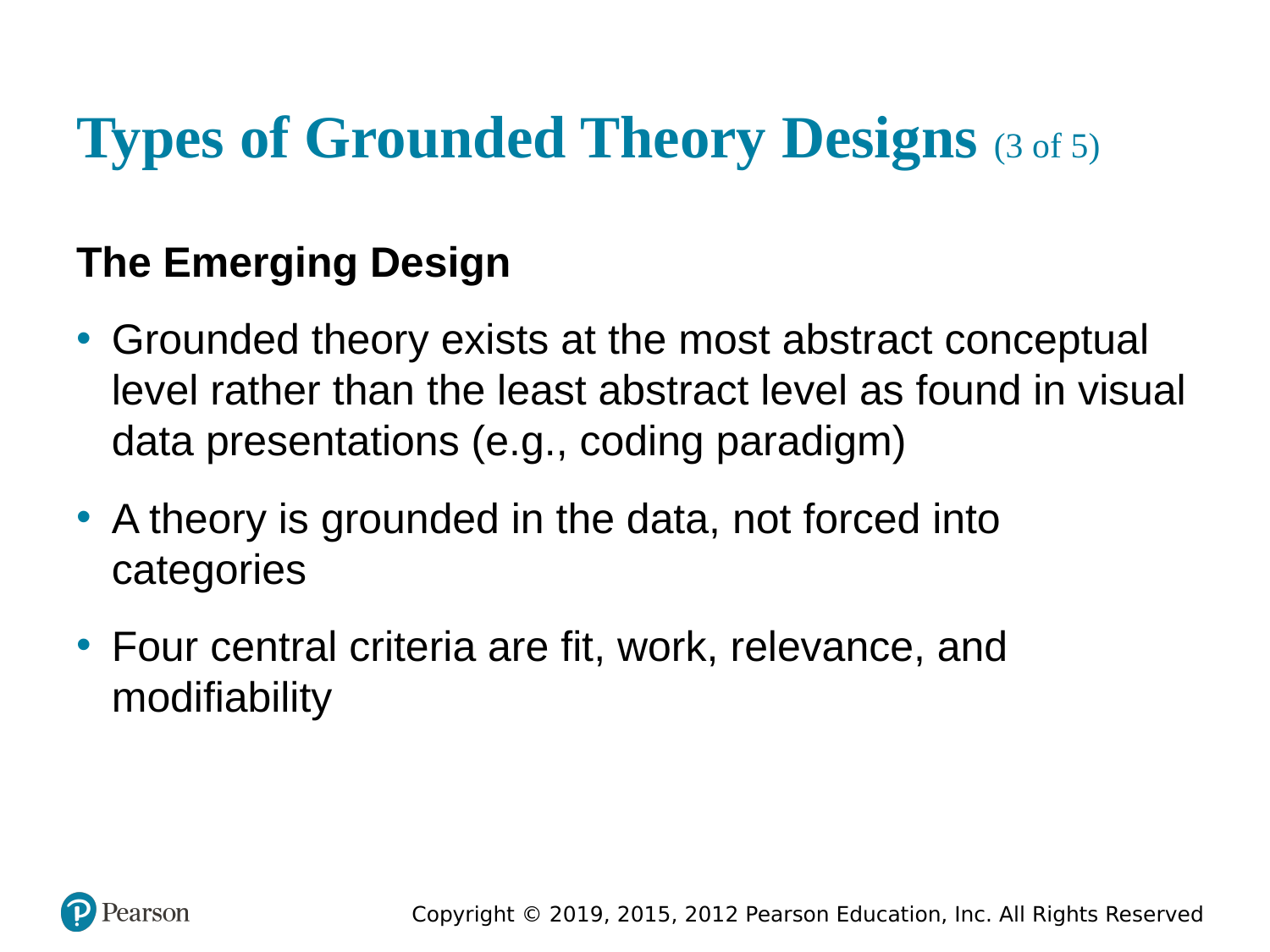

# Types of Grounded Theory Designs (3 of 5)
The Emerging Design
Grounded theory exists at the most abstract conceptual level rather than the least abstract level as found in visual data presentations (e.g., coding paradigm)
A theory is grounded in the data, not forced into categories
Four central criteria are fit, work, relevance, and modifiability